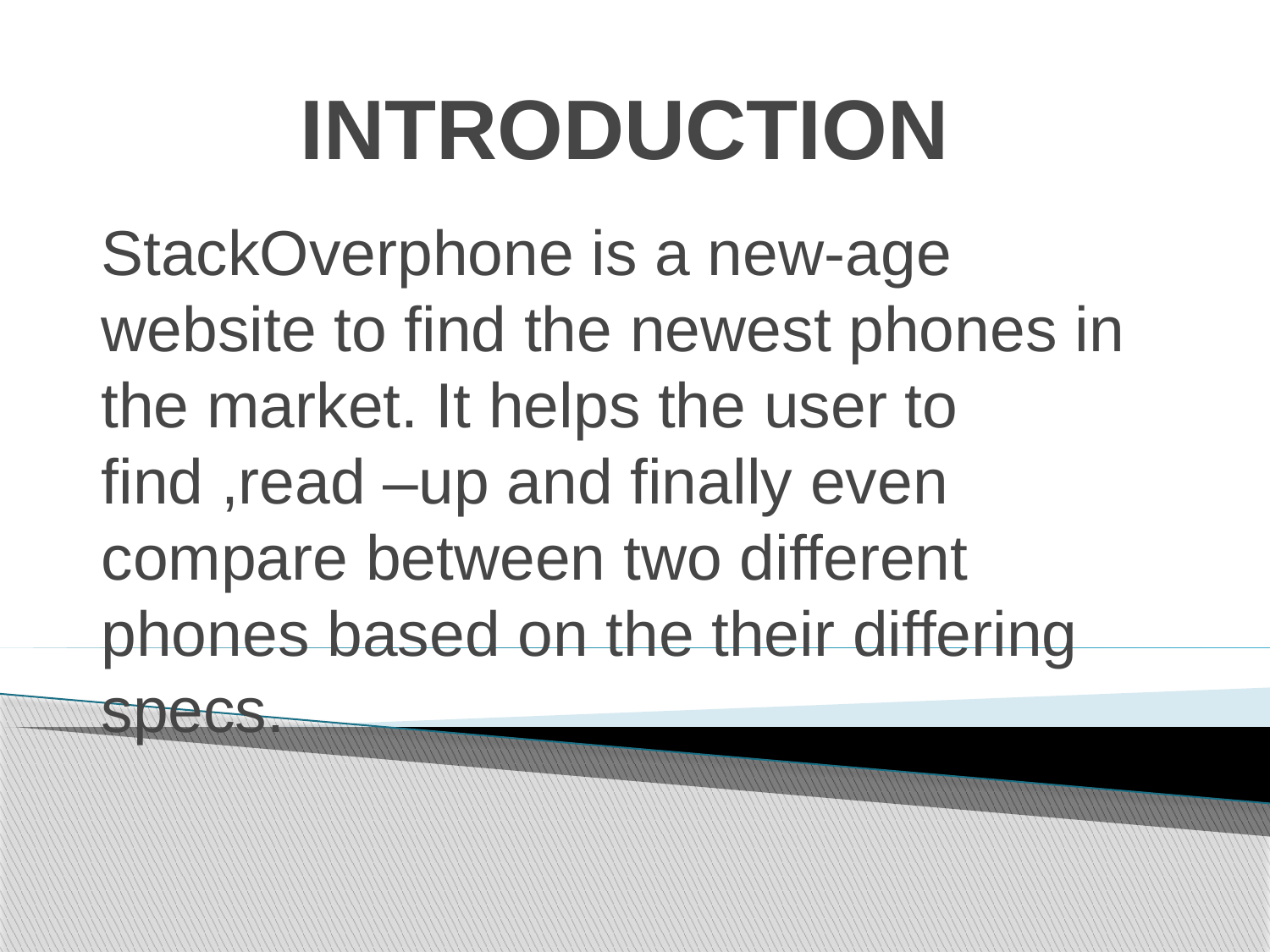

# INTRODUCTION
StackOverphone is a new-age website to find the newest phones in the market. It helps the user to find ,read –up and finally even compare between two different phones based on the their differing specs.